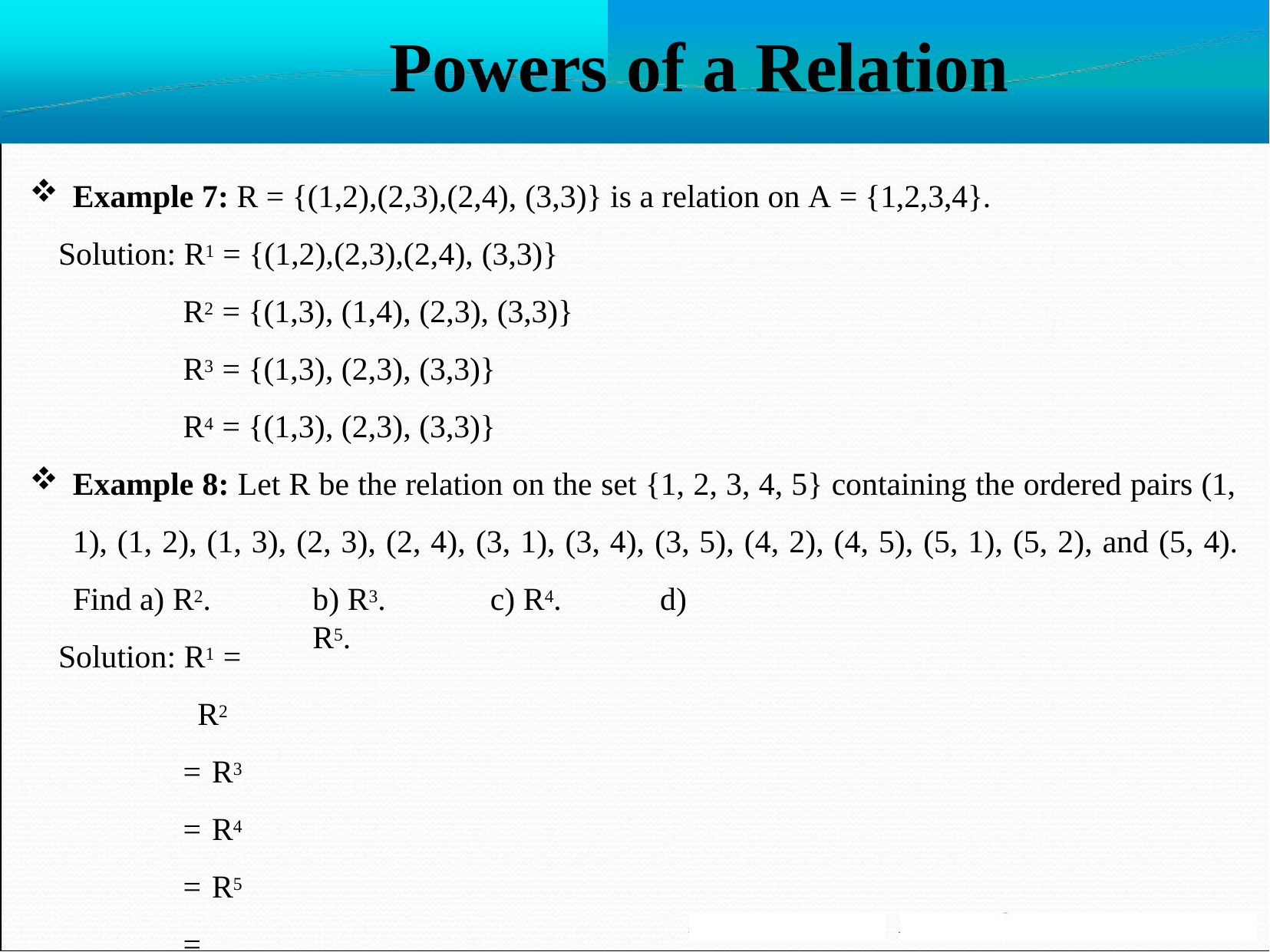

# Powers of a Relation
Example 7: R = {(1,2),(2,3),(2,4), (3,3)} is a relation on A = {1,2,3,4}.
Solution: R1 = {(1,2),(2,3),(2,4), (3,3)}
R2 = {(1,3), (1,4), (2,3), (3,3)}
R3 = {(1,3), (2,3), (3,3)}
R4 = {(1,3), (2,3), (3,3)}
Example 8: Let R be the relation on the set {1, 2, 3, 4, 5} containing the ordered pairs (1,
1), (1, 2), (1, 3), (2, 3), (2, 4), (3, 1), (3, 4), (3, 5), (4, 2), (4, 5), (5, 1), (5, 2), and (5, 4).
Find a) R2. Solution: R1 =
R2 = R3 = R4 = R5 =
b) R3.	c) R4.	d) R5.
Mr. S. B. Shinde
Asst Professor, MESCOE Pune